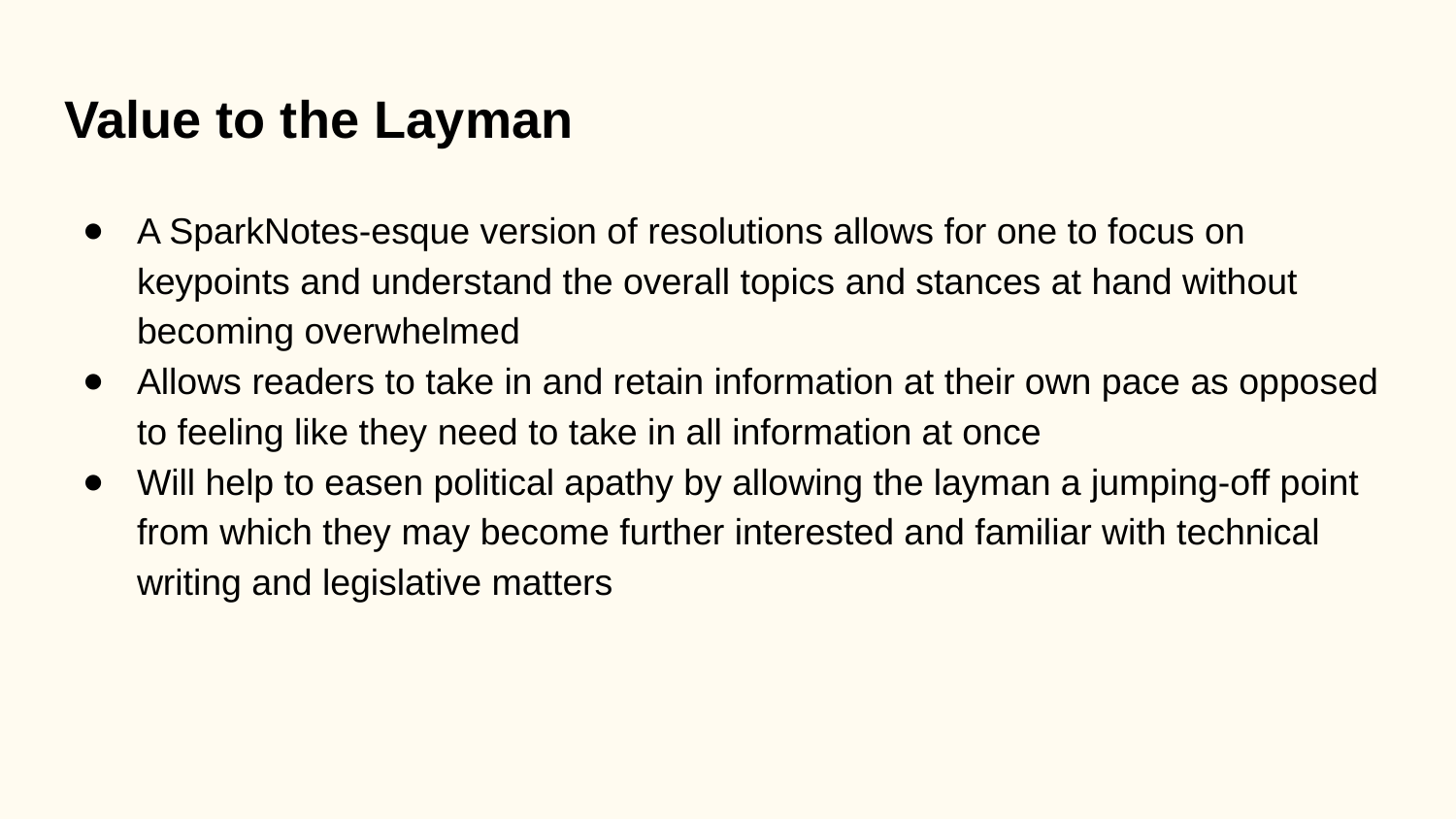

# Value to the Layman
A SparkNotes-esque version of resolutions allows for one to focus on keypoints and understand the overall topics and stances at hand without becoming overwhelmed
Allows readers to take in and retain information at their own pace as opposed to feeling like they need to take in all information at once
Will help to easen political apathy by allowing the layman a jumping-off point from which they may become further interested and familiar with technical writing and legislative matters